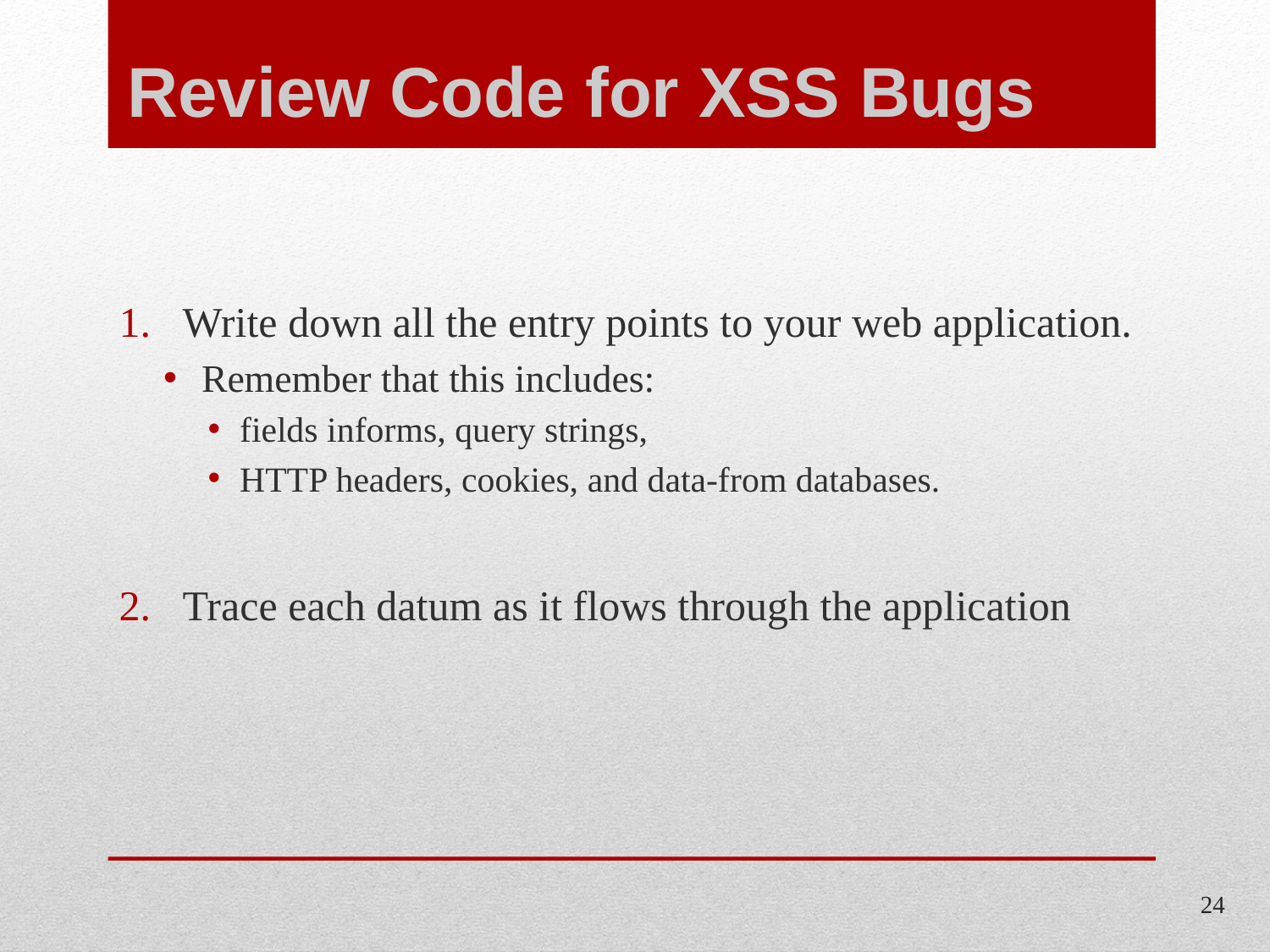

# Review Code for XSS Bugs
Write down all the entry points to your web application.
Remember that this includes:
fields informs, query strings,
HTTP headers, cookies, and data-from databases.

Trace each datum as it flows through the application

24